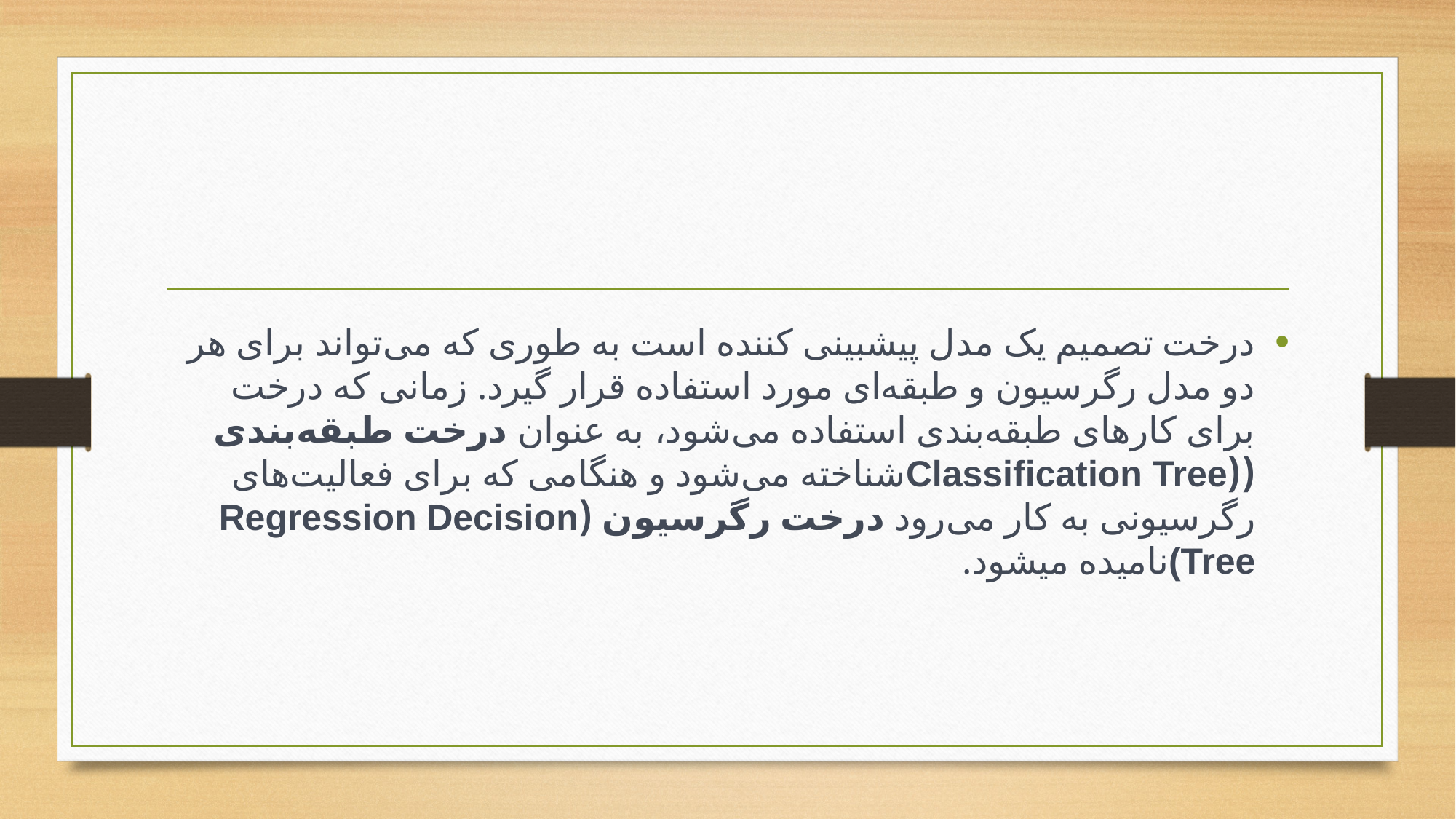

#
درخت تصمیم یک مدل پیش­بینی کننده است به طوری که می­‌تواند برای هر دو مدل رگرسیون و طبقه‌­ای مورد استفاده قرار گیرد. زمانی که درخت برای کارهای طبقه‌­بندی استفاده می‌­شود، به عنوان درخت طبقه­‌بندی ((Classification Treeشناخته می‌­شود و هنگامی که برای فعالیت‌­های رگرسیونی به کار می‌­رود درخت رگرسیون (Regression Decision (Treeنامیده می­شود.